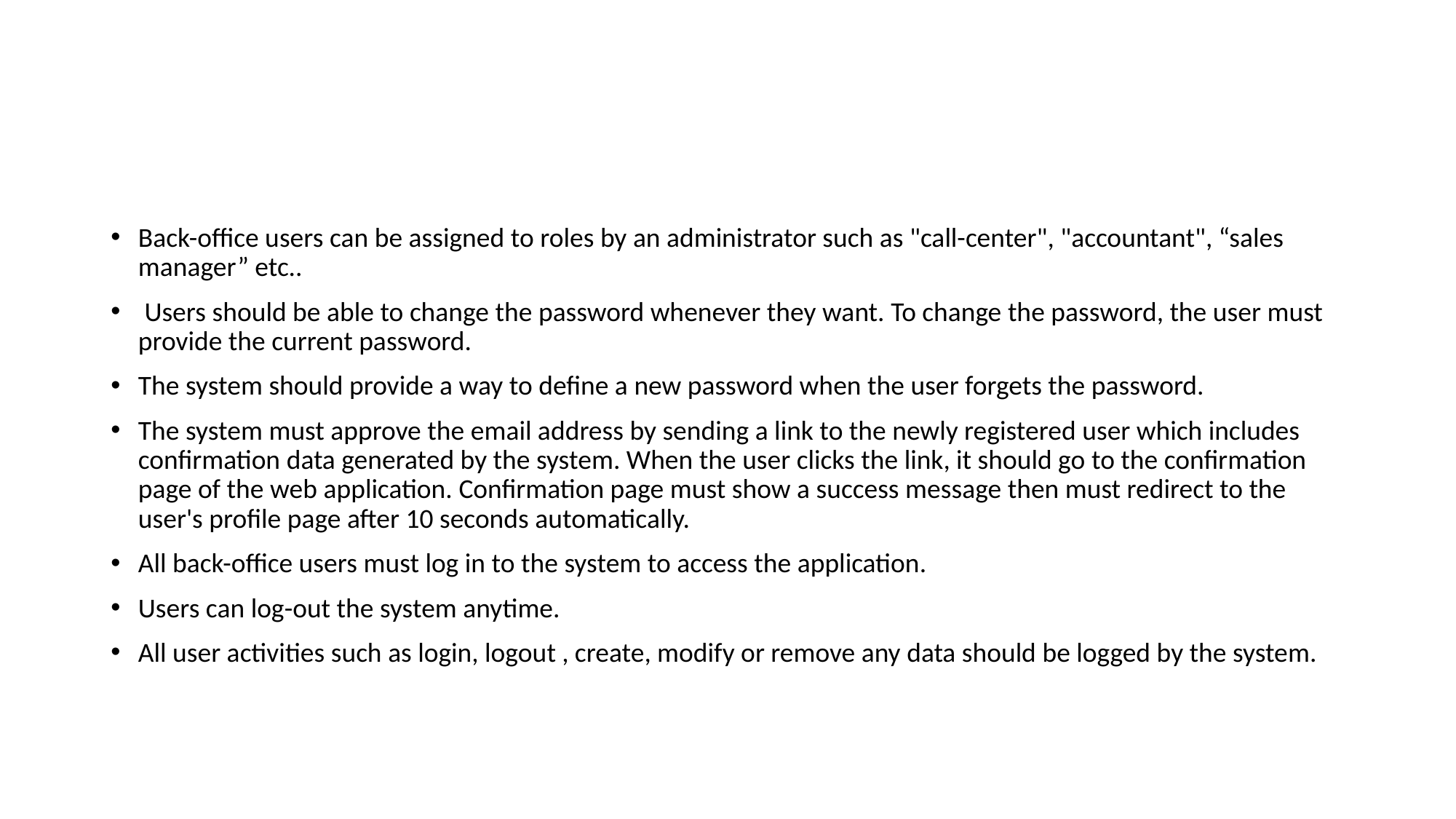

Back-office users can be assigned to roles by an administrator such as "call-center", "accountant", “sales manager” etc..
 Users should be able to change the password whenever they want. To change the password, the user must provide the current password.
The system should provide a way to define a new password when the user forgets the password.
The system must approve the email address by sending a link to the newly registered user which includes confirmation data generated by the system. When the user clicks the link, it should go to the confirmation page of the web application. Confirmation page must show a success message then must redirect to the user's profile page after 10 seconds automatically.
All back-office users must log in to the system to access the application.
Users can log-out the system anytime.
All user activities such as login, logout , create, modify or remove any data should be logged by the system.